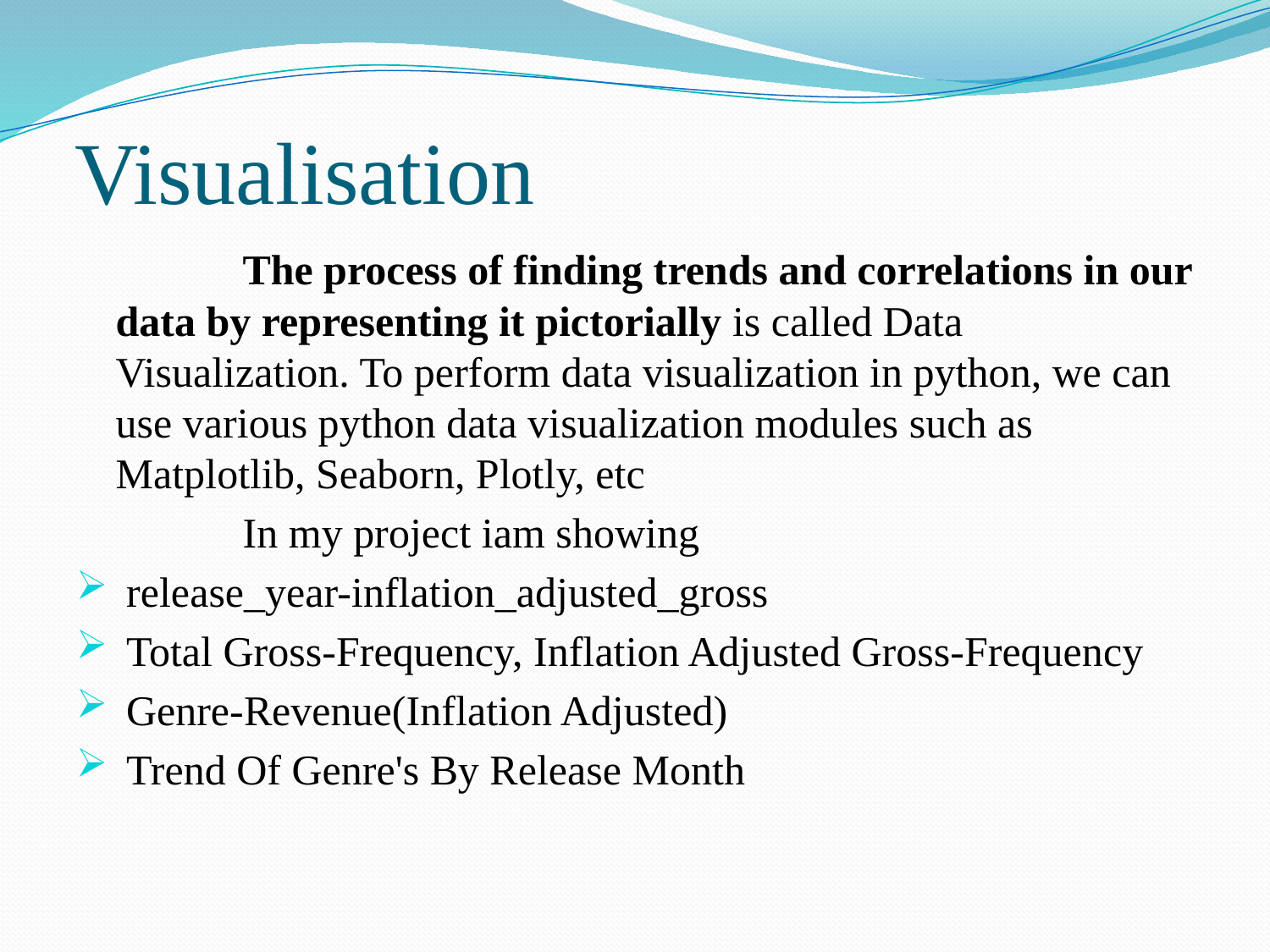

# Visualisation
		The process of finding trends and correlations in our data by representing it pictorially is called Data Visualization. To perform data visualization in python, we can use various python data visualization modules such as Matplotlib, Seaborn, Plotly, etc
		In my project iam showing
 release_year-inflation_adjusted_gross
 Total Gross-Frequency, Inflation Adjusted Gross-Frequency
 Genre-Revenue(Inflation Adjusted)
 Trend Of Genre's By Release Month